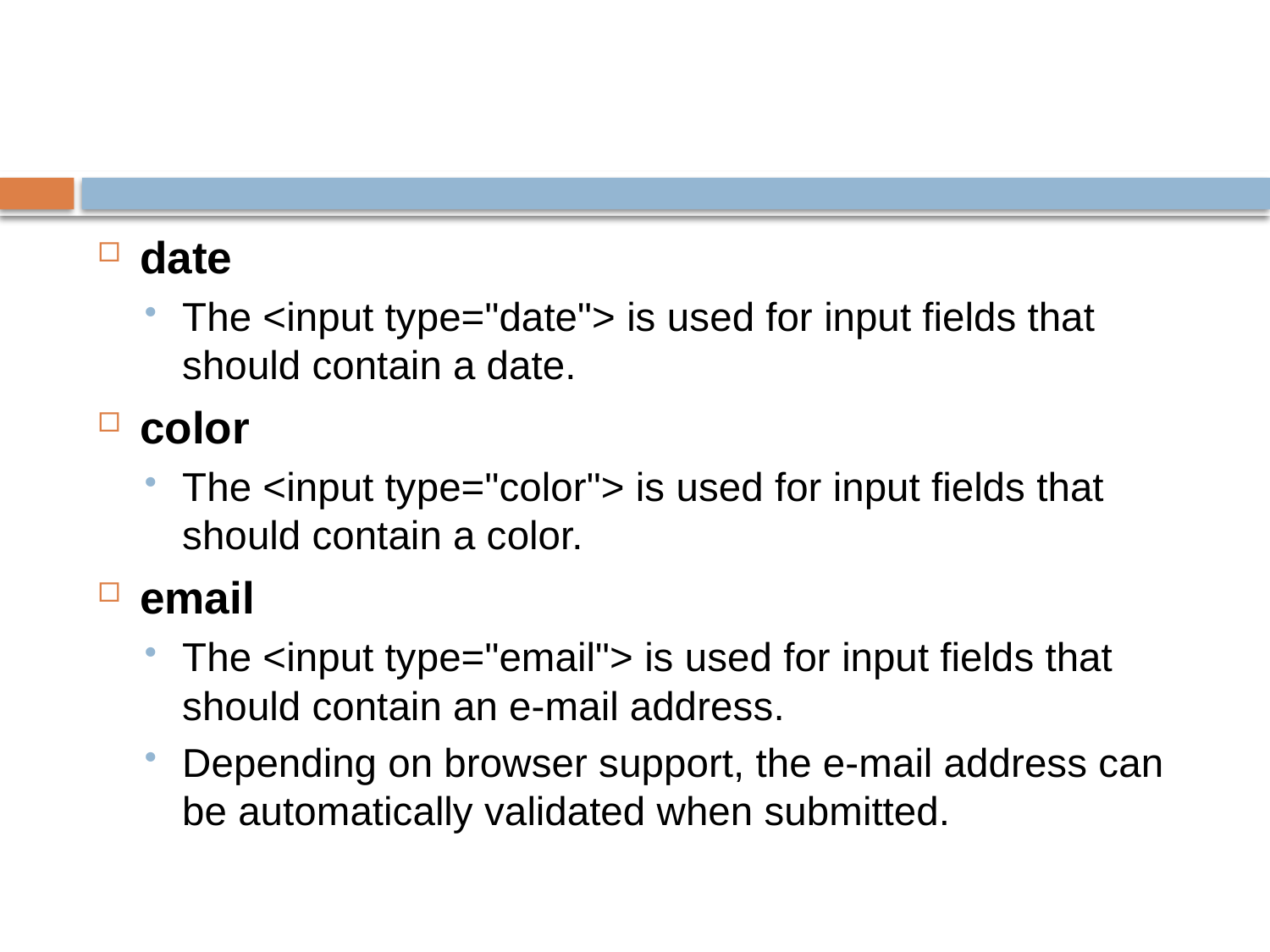

date
The <input type="date"> is used for input fields that should contain a date.
color
The <input type="color"> is used for input fields that should contain a color.
email
The <input type="email"> is used for input fields that should contain an e-mail address.
Depending on browser support, the e-mail address can be automatically validated when submitted.